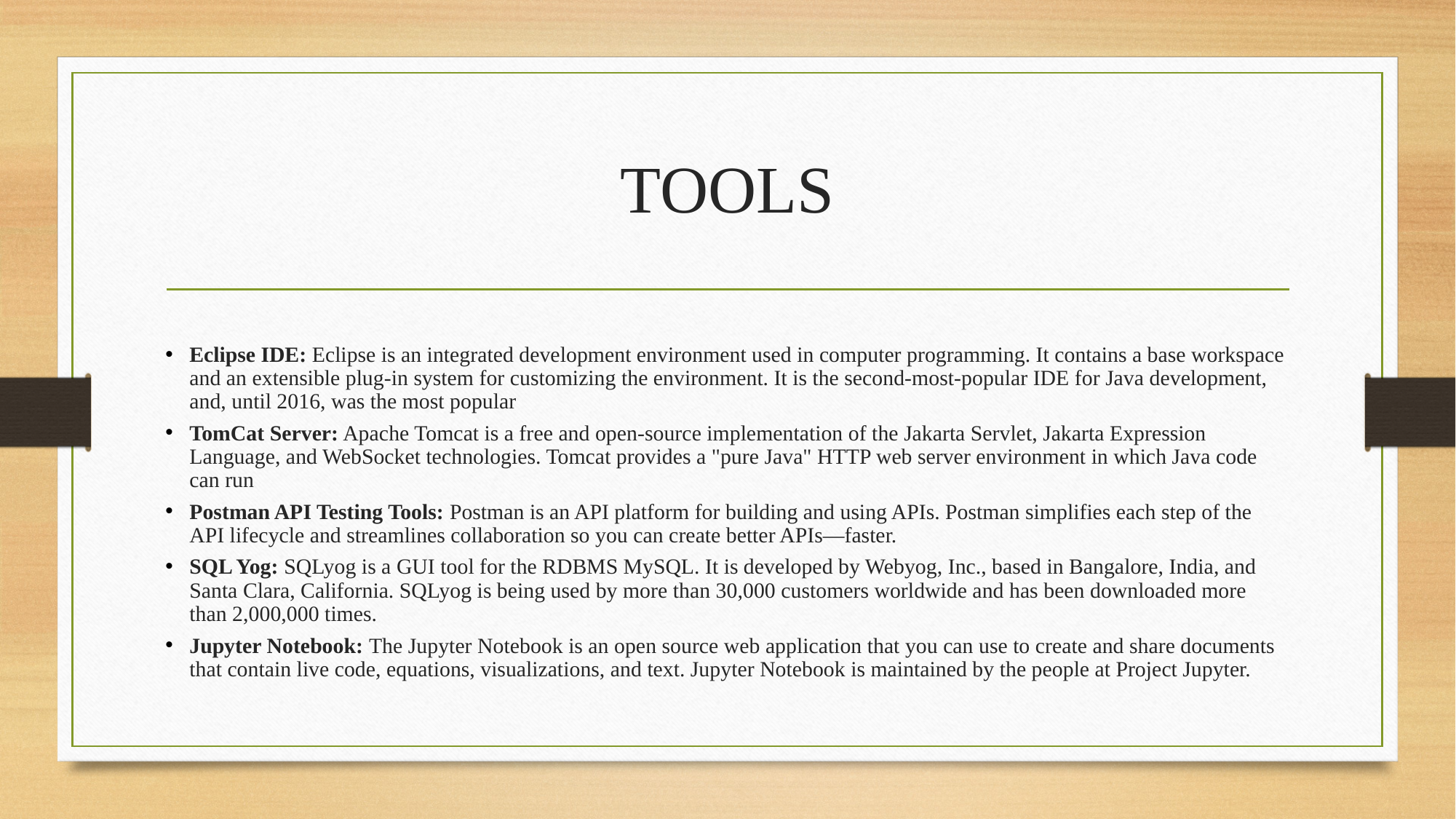

# TOOLS

Eclipse IDE: Eclipse is an integrated development environment used in computer programming. It contains a base workspace and an extensible plug-in system for customizing the environment. It is the second-most-popular IDE for Java development, and, until 2016, was the most popular
TomCat Server: Apache Tomcat is a free and open-source implementation of the Jakarta Servlet, Jakarta Expression Language, and WebSocket technologies. Tomcat provides a "pure Java" HTTP web server environment in which Java code can run
Postman API Testing Tools: Postman is an API platform for building and using APIs. Postman simplifies each step of the API lifecycle and streamlines collaboration so you can create better APIs—faster.
SQL Yog: SQLyog is a GUI tool for the RDBMS MySQL. It is developed by Webyog, Inc., based in Bangalore, India, and Santa Clara, California. SQLyog is being used by more than 30,000 customers worldwide and has been downloaded more than 2,000,000 times.
Jupyter Notebook: The Jupyter Notebook is an open source web application that you can use to create and share documents that contain live code, equations, visualizations, and text. Jupyter Notebook is maintained by the people at Project Jupyter.